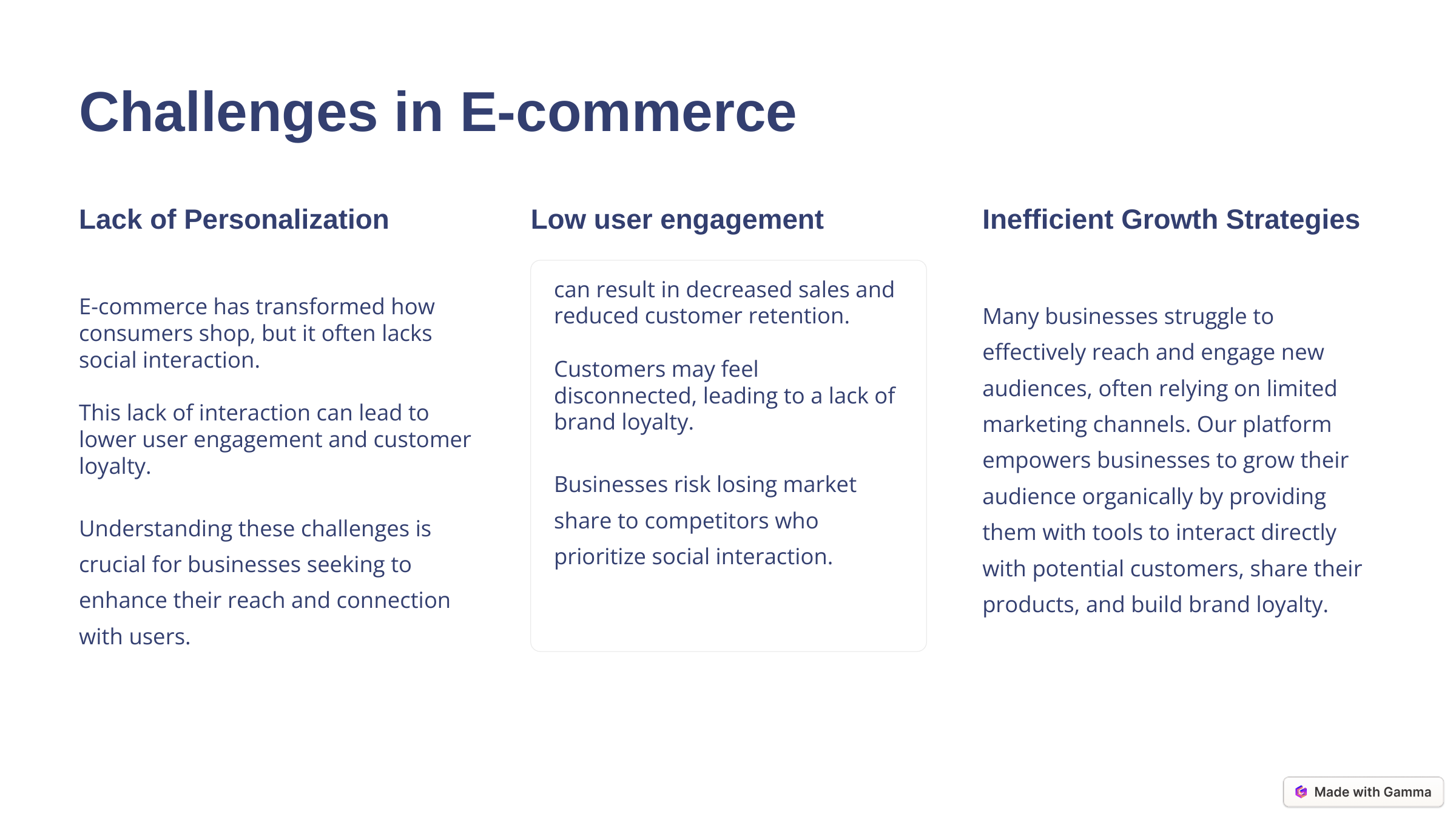

Challenges in E-commerce
Lack of Personalization
Low user engagement
Inefficient Growth Strategies

can result in decreased sales and reduced customer retention.

Customers may feel disconnected, leading to a lack of brand loyalty.

Businesses risk losing market share to competitors who prioritize social interaction.
E-commerce has transformed how consumers shop, but it often lacks social interaction.

This lack of interaction can lead to lower user engagement and customer loyalty.

Understanding these challenges is crucial for businesses seeking to enhance their reach and connection with users.
Many businesses struggle to effectively reach and engage new audiences, often relying on limited marketing channels. Our platform empowers businesses to grow their audience organically by providing them with tools to interact directly with potential customers, share their products, and build brand loyalty.